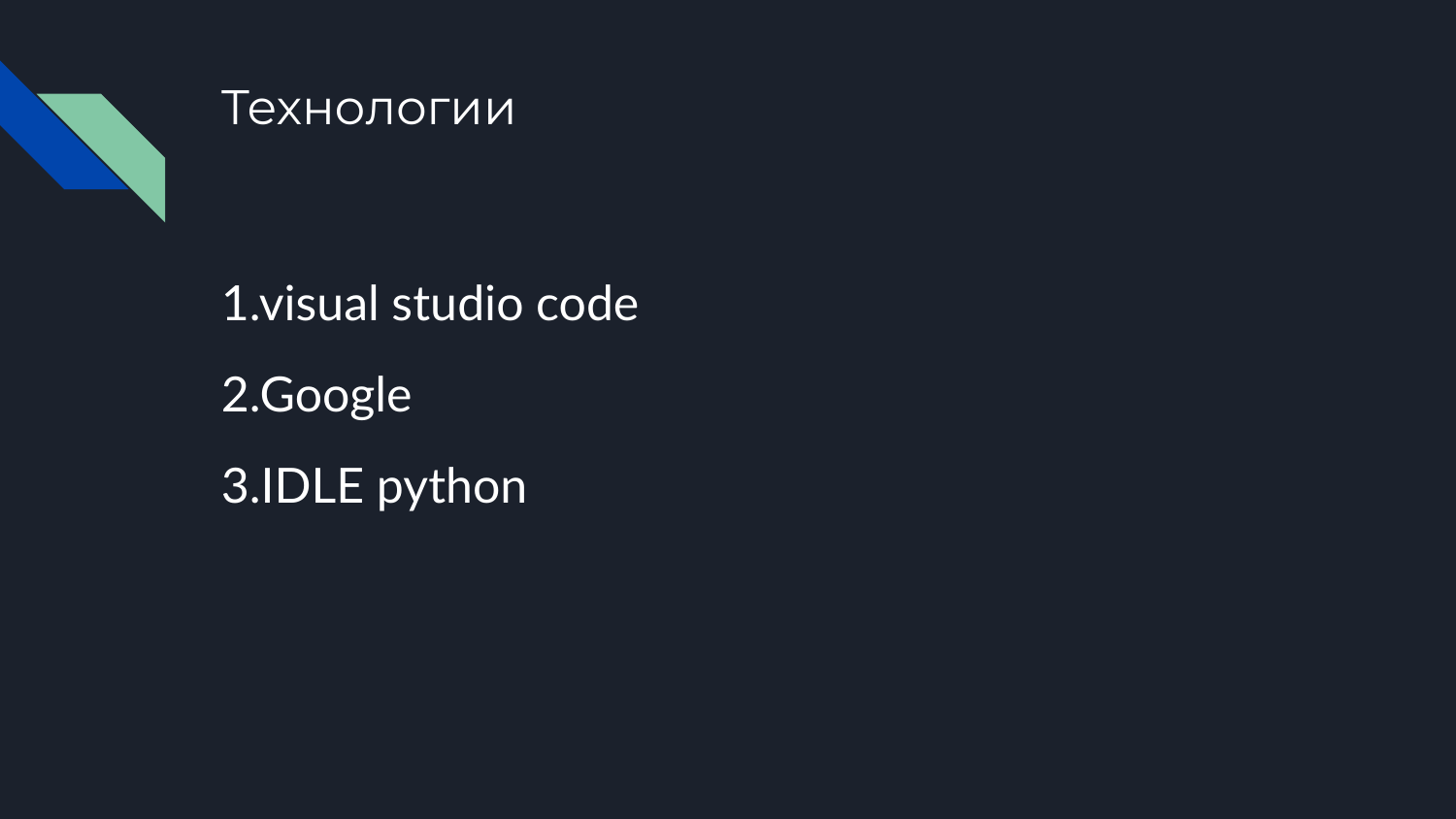

# Технологии
1.visual studio code
2.Google
3.IDLE python